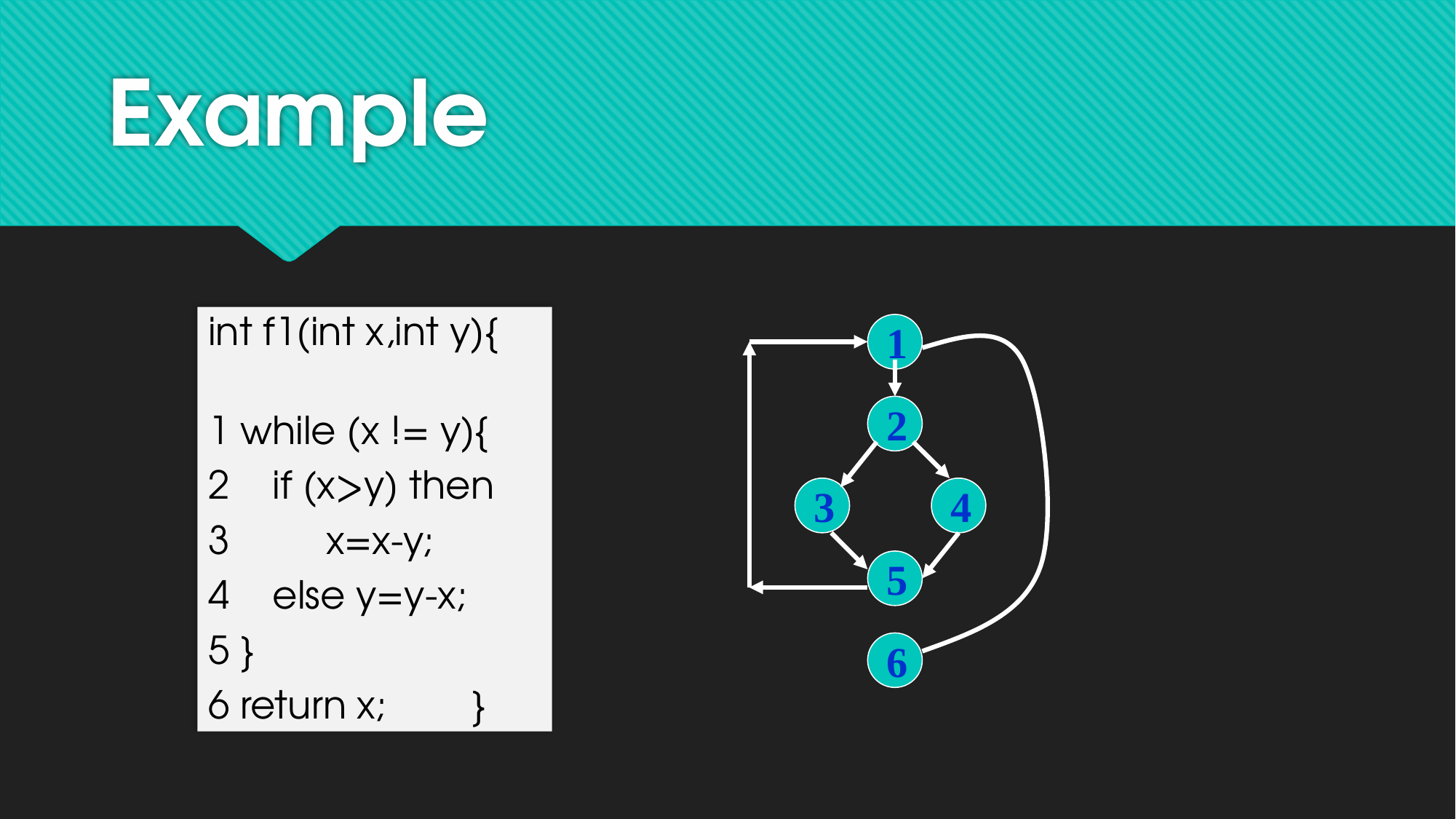

# Example
int f1(int x,int y){
1 while (x != y){
2    if (x>y) then
3         x=x-y;
4    else y=y-x;
5 }
6 return x;        }
1

2
3
4
5
6